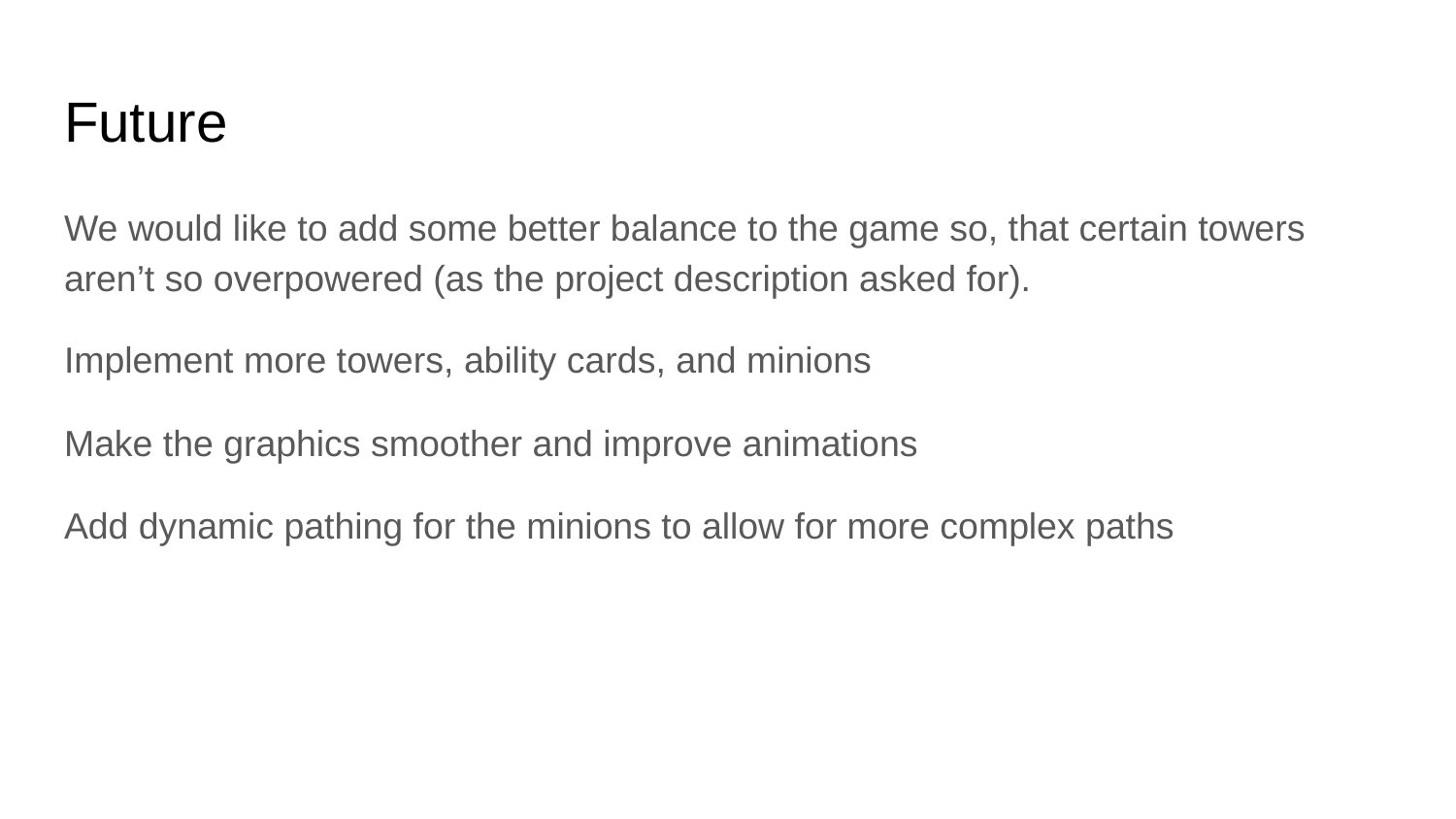

# Future
We would like to add some better balance to the game so, that certain towers aren’t so overpowered (as the project description asked for).
Implement more towers, ability cards, and minions
Make the graphics smoother and improve animations
Add dynamic pathing for the minions to allow for more complex paths